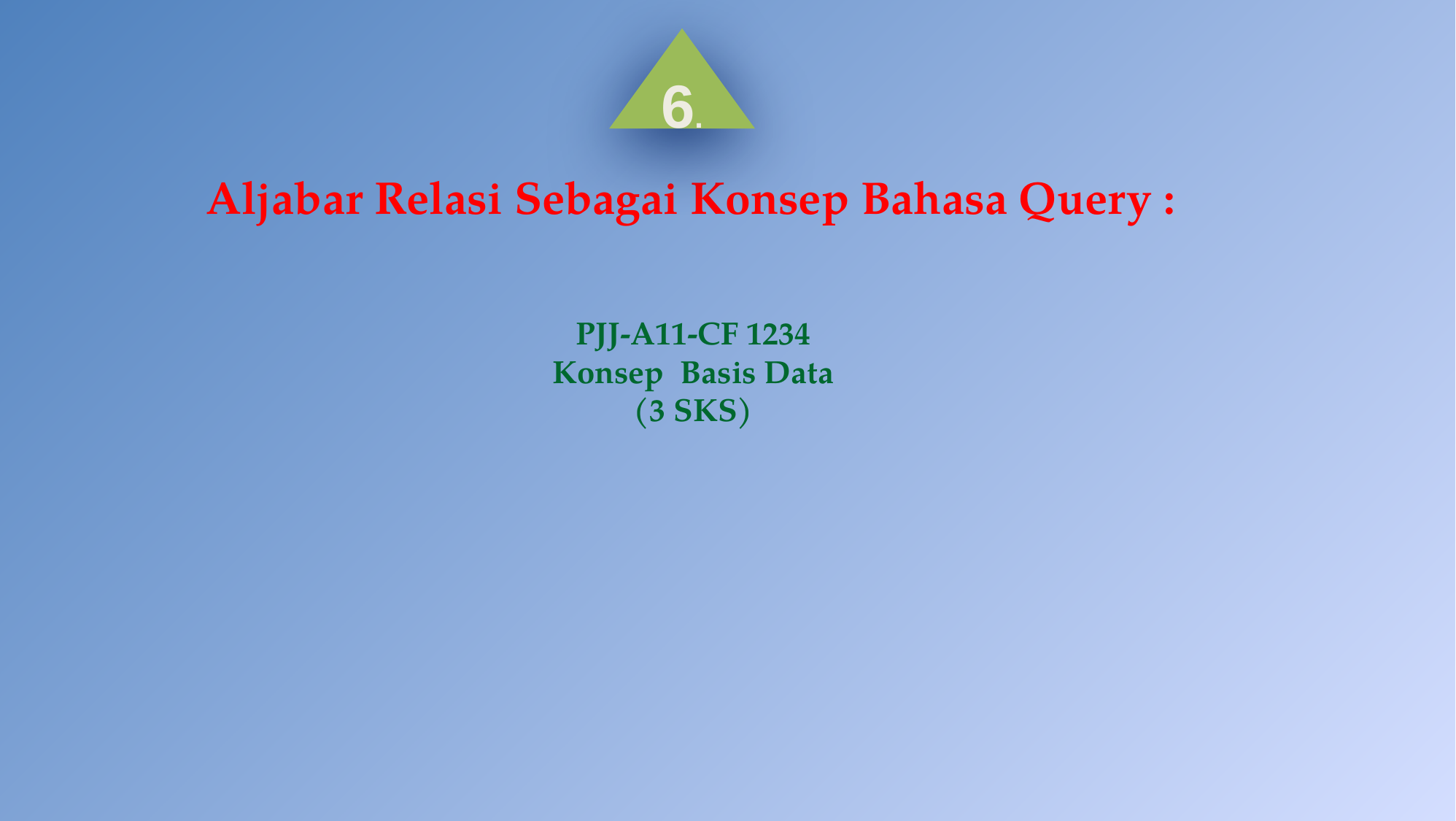

6.
Aljabar Relasi Sebagai Konsep Bahasa Query :
PJJ-A11-CF 1234
Konsep  Basis Data
(3 SKS)